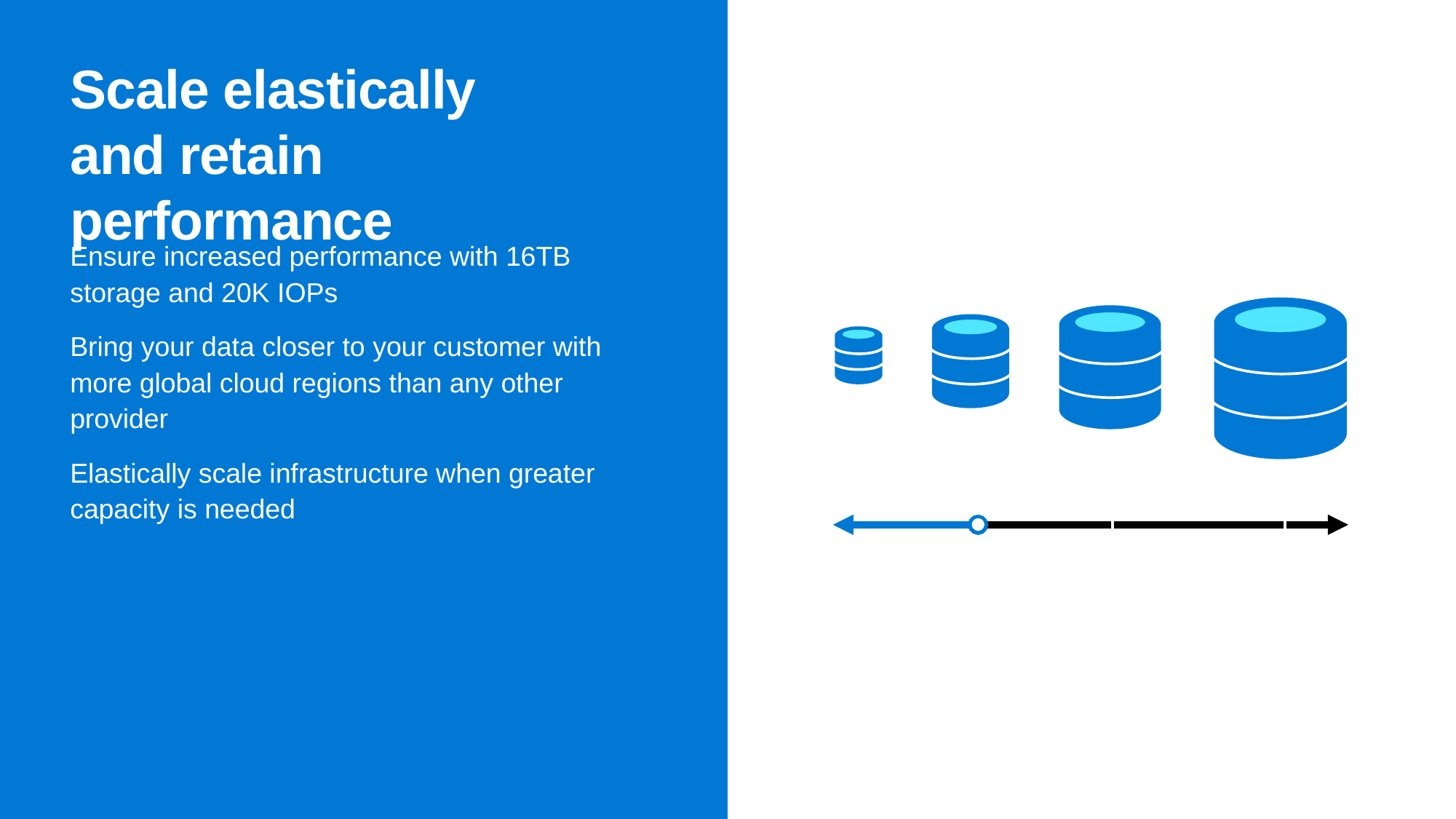

# Scale elastically and retain performance
Ensure increased performance with 16TB storage and 20K IOPs
Bring your data closer to your customer with more global cloud regions than any other provider
Elastically scale infrastructure when greater capacity is needed